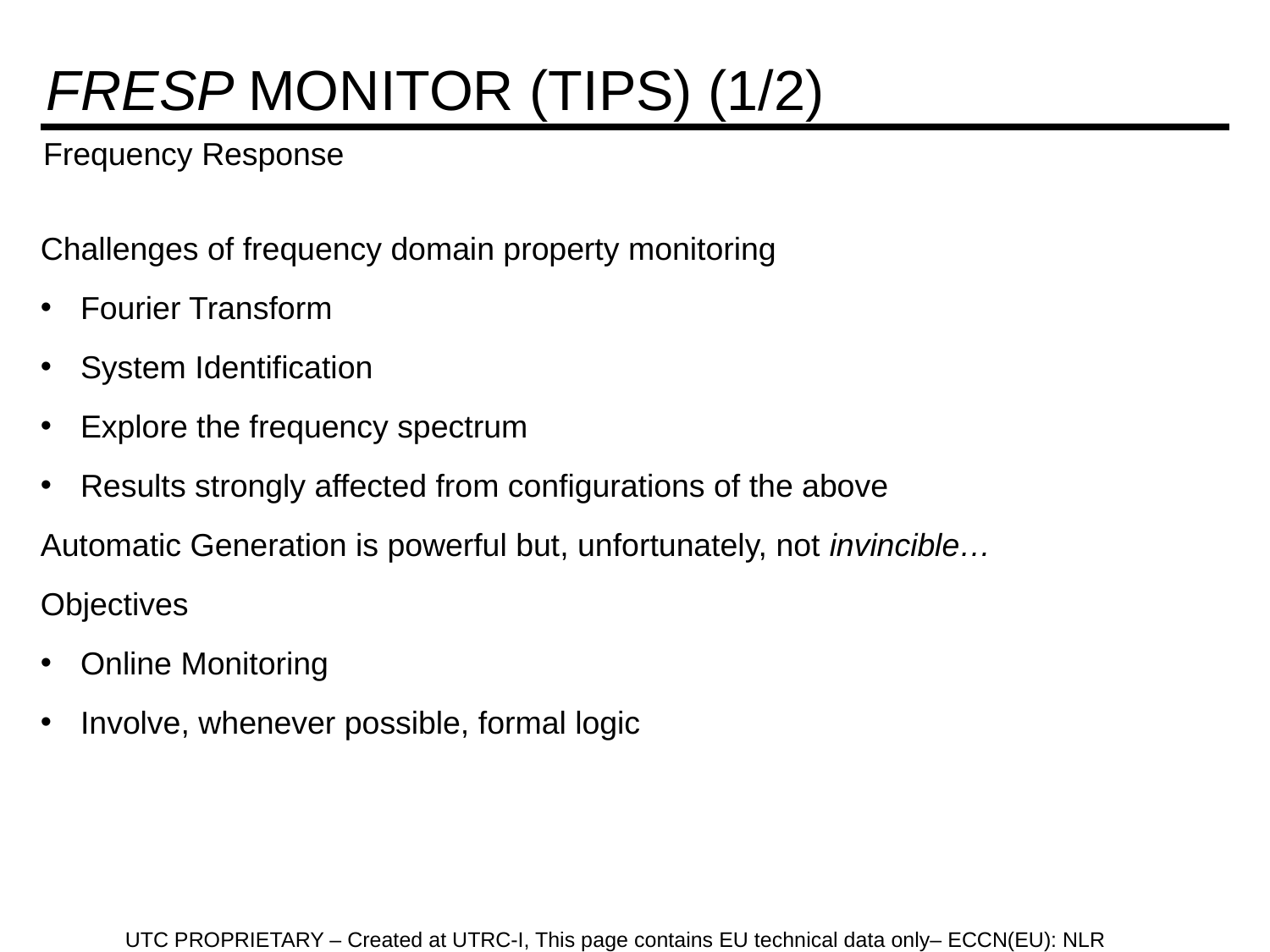

# Fresp monitor (tips) (1/2)
Frequency Response

Challenges of frequency domain property monitoring
Fourier Transform
System Identification
Explore the frequency spectrum
Results strongly affected from configurations of the above
Automatic Generation is powerful but, unfortunately, not invincible…
Objectives
Online Monitoring
Involve, whenever possible, formal logic

UTC PROPRIETARY – Created at UTRC-I, This page contains EU technical data only– ECCN(EU): NLR